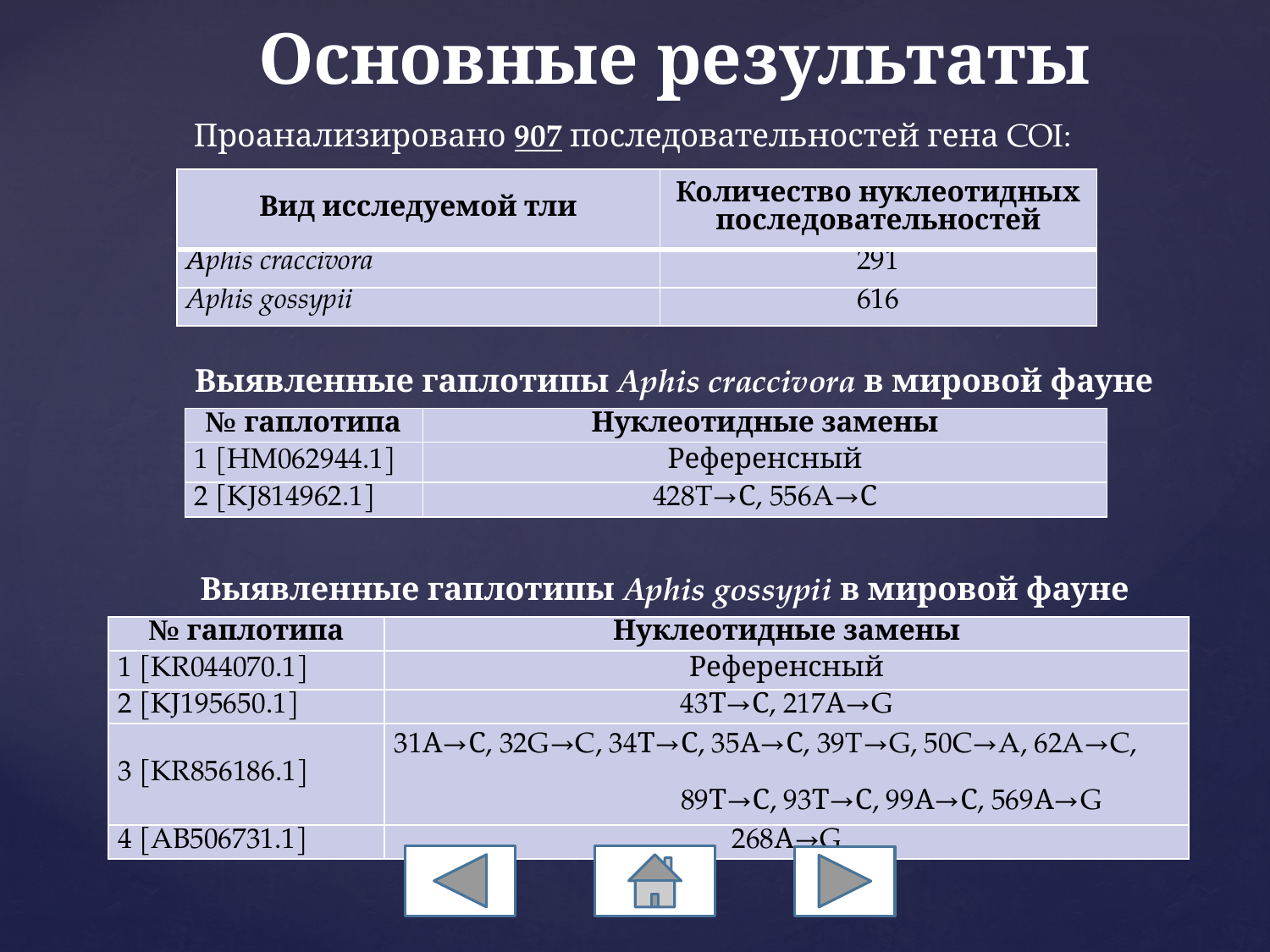

Основные результаты

Проанализировано 907 последовательностей гена COI:

| Вид исследуемой тли | Количество нуклеотидных последовательностей |
| --- | --- |
| Аphis craccivora | 291 |
| Aphis gossypii | 616 |
Выявленные гаплотипы Aphis craccivora в мировой фауне
| № гаплотипа | Нуклеотидные замены |
| --- | --- |
| 1 [HM062944.1] | Референсный |
| 2 [KJ814962.1] | 428T→С, 556A→С |
Выявленные гаплотипы Aphis gossypii в мировой фауне
| № гаплотипа | Нуклеотидные замены |
| --- | --- |
| 1 [KR044070.1] | Референсный |
| 2 [KJ195650.1] | 43Т→С, 217А→G |
| 3 [KR856186.1] | 31А→С, 32G→C, 34Т→С, 35А→С, 39T→G, 50C→A, 62A→C, 89Т→С, 93Т→С, 99А→С, 569А→G |
| 4 [AB506731.1] | 268А→G |